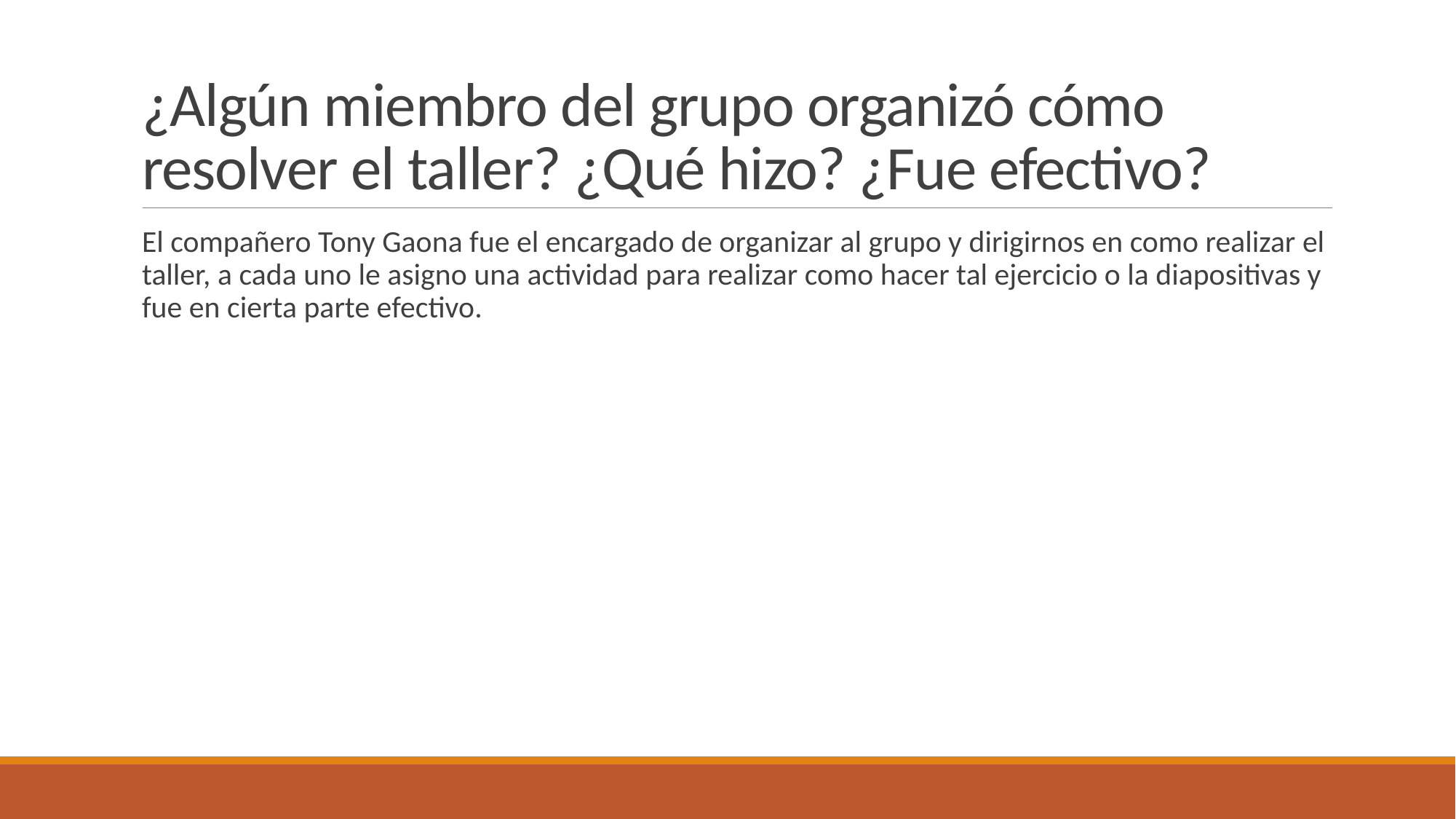

# ¿Algún miembro del grupo organizó cómo resolver el taller? ¿Qué hizo? ¿Fue efectivo?
El compañero Tony Gaona fue el encargado de organizar al grupo y dirigirnos en como realizar el taller, a cada uno le asigno una actividad para realizar como hacer tal ejercicio o la diapositivas y fue en cierta parte efectivo.